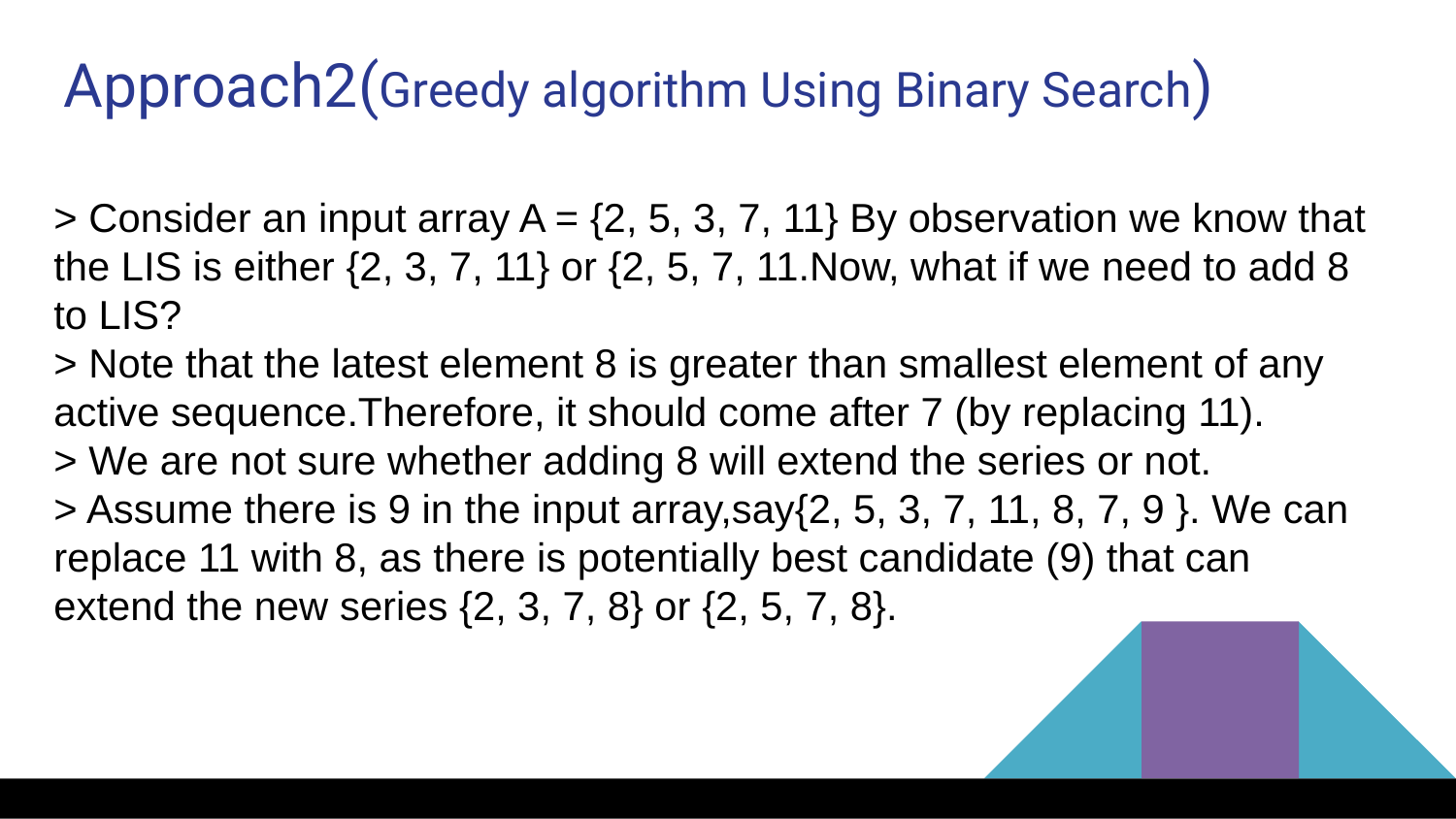

Approach2(Greedy algorithm Using Binary Search)

> Consider an input array A = {2, 5, 3, 7, 11} By observation we know that the LIS is either {2, 3, 7, 11} or {2, 5, 7, 11.Now, what if we need to add 8 to LIS?
> Note that the latest element 8 is greater than smallest element of any active sequence.Therefore, it should come after 7 (by replacing 11).
> We are not sure whether adding 8 will extend the series or not.
> Assume there is 9 in the input array,say{2, 5, 3, 7, 11, 8, 7, 9 }. We can replace 11 with 8, as there is potentially best candidate (9) that can extend the new series {2, 3, 7, 8} or {2, 5, 7, 8}.